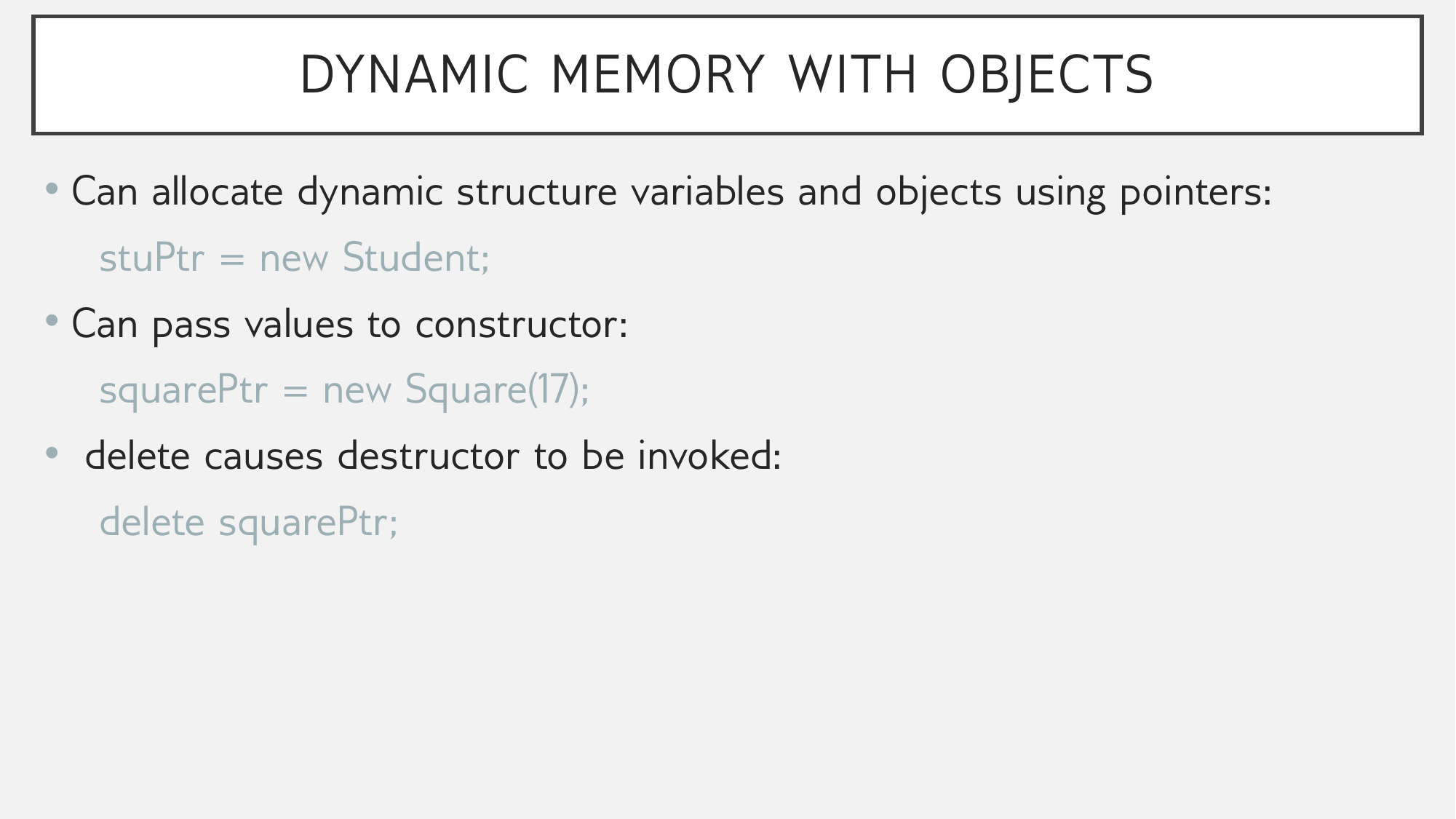

# Dynamic Memory with Objects
Can allocate dynamic structure variables and objects using pointers:
	stuPtr = new Student;
Can pass values to constructor:
	squarePtr = new Square(17);
 delete causes destructor to be invoked:
	delete squarePtr;